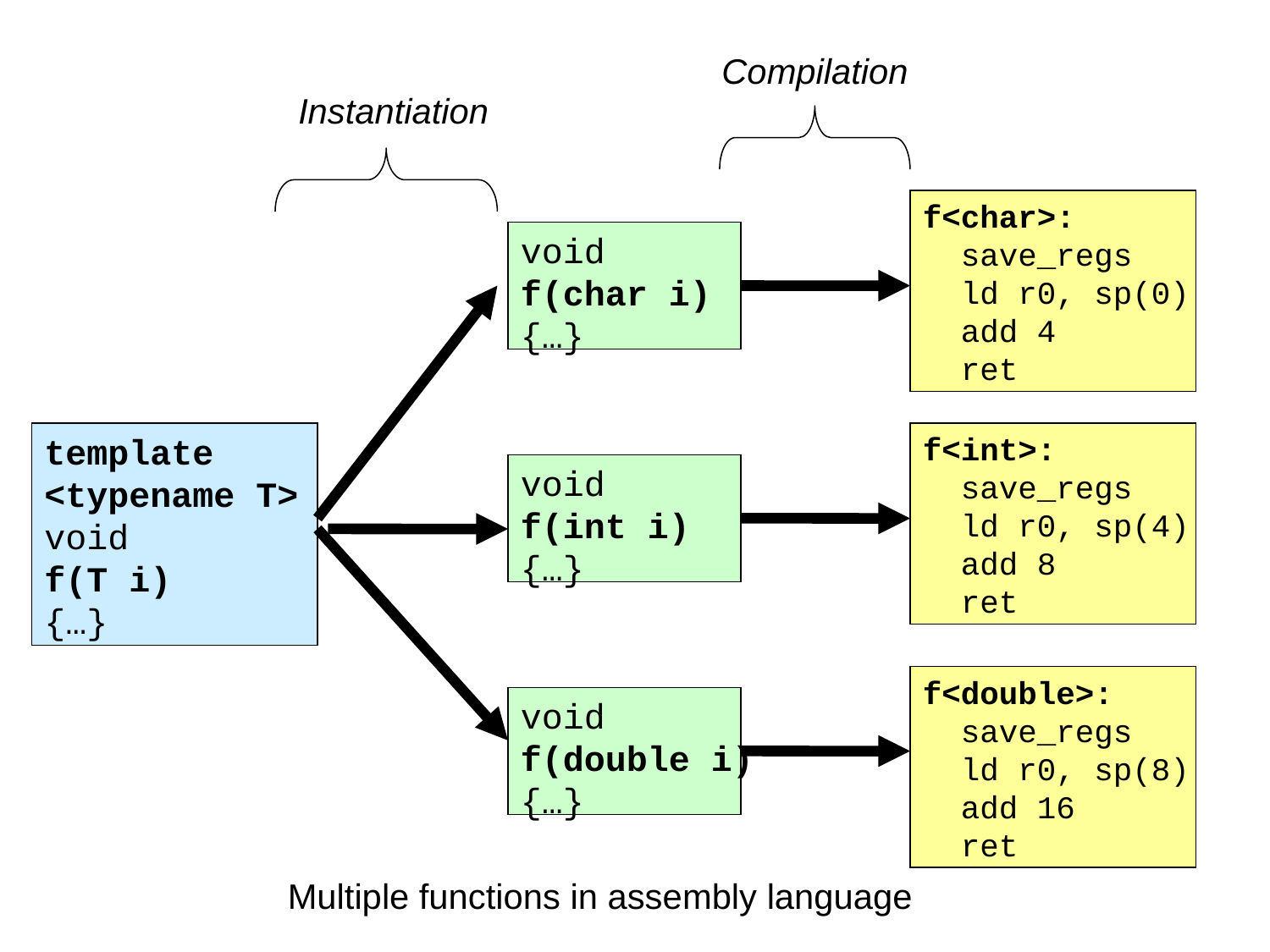

Compilation

Instantiation
f<char>:
  save_regs
  ld r0, sp(0)
  add 4
  ret
void
f(char i)
{…}

template
<typename T>
void
f(T i)
{…}
f<int>:
  save_regs
  ld r0, sp(4)
  add 8
  ret
void
f(int i)
{…}

f<double>:
  save_regs
  ld r0, sp(8)
  add 16
  ret
void
f(double i)
{…}

Multiple functions in assembly language